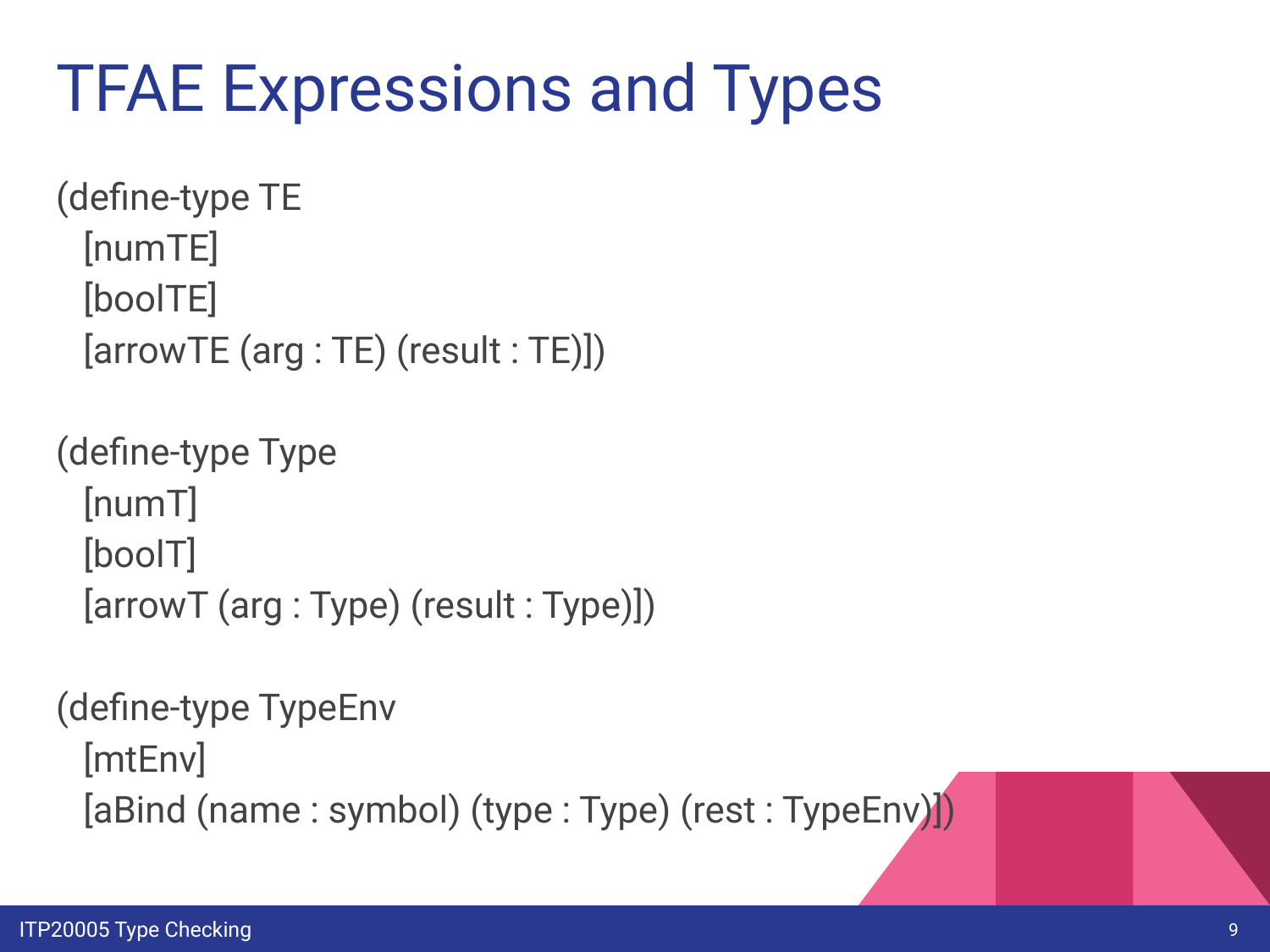

# TFAE Expressions and Types
(define-type TE
   [numTE]
   [boolTE]
   [arrowTE (arg : TE) (result : TE)])
(define-type Type
   [numT]
   [boolT]
   [arrowT (arg : Type) (result : Type)])
(define-type TypeEnv
   [mtEnv]
   [aBind (name : symbol) (type : Type) (rest : TypeEnv)])
9